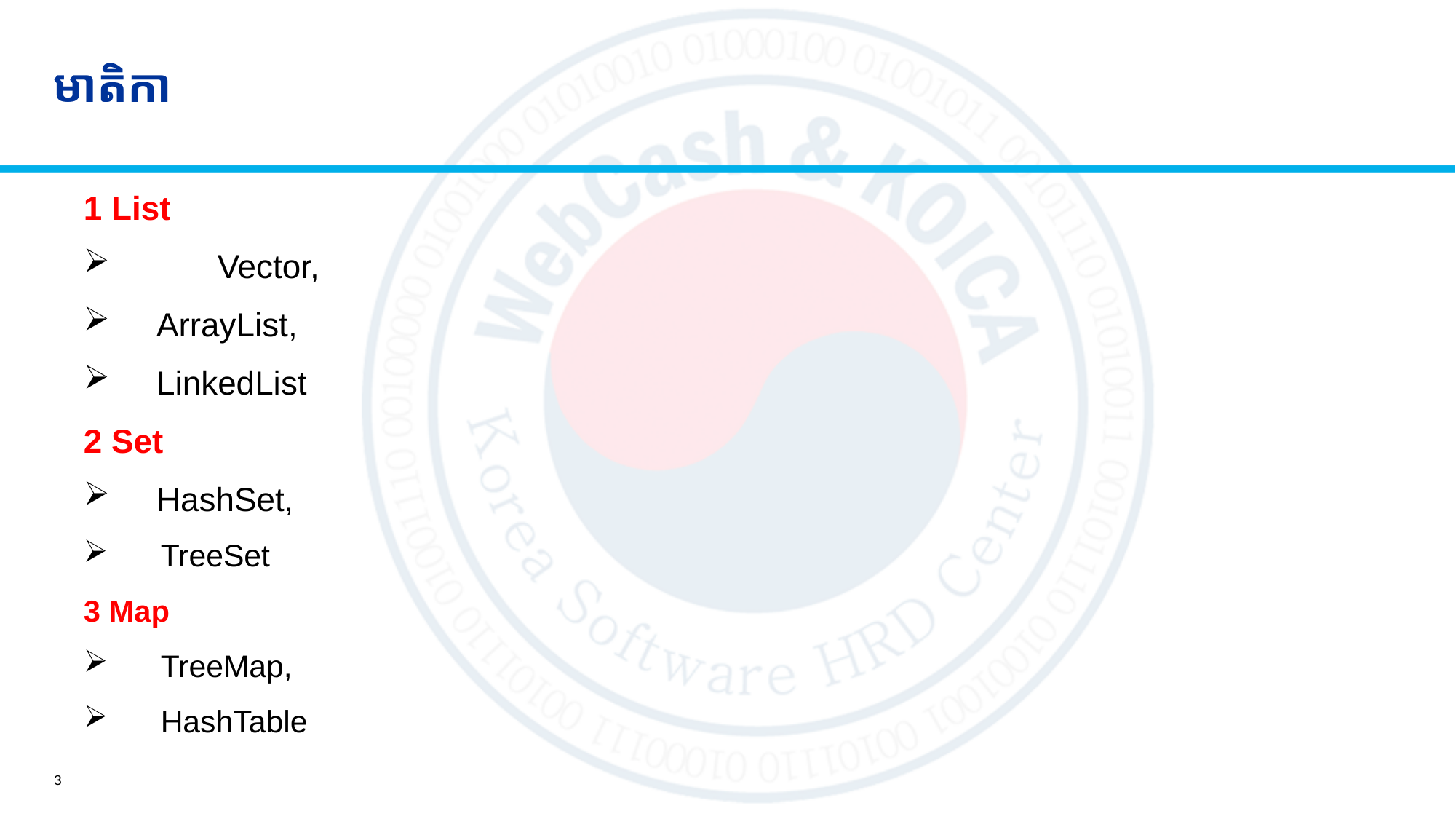

# មាតិកា
1 List
	Vector,
     ArrayList,
     LinkedList
2 Set
     HashSet,
      TreeSet
3 Map
      TreeMap,
      HashTable
3